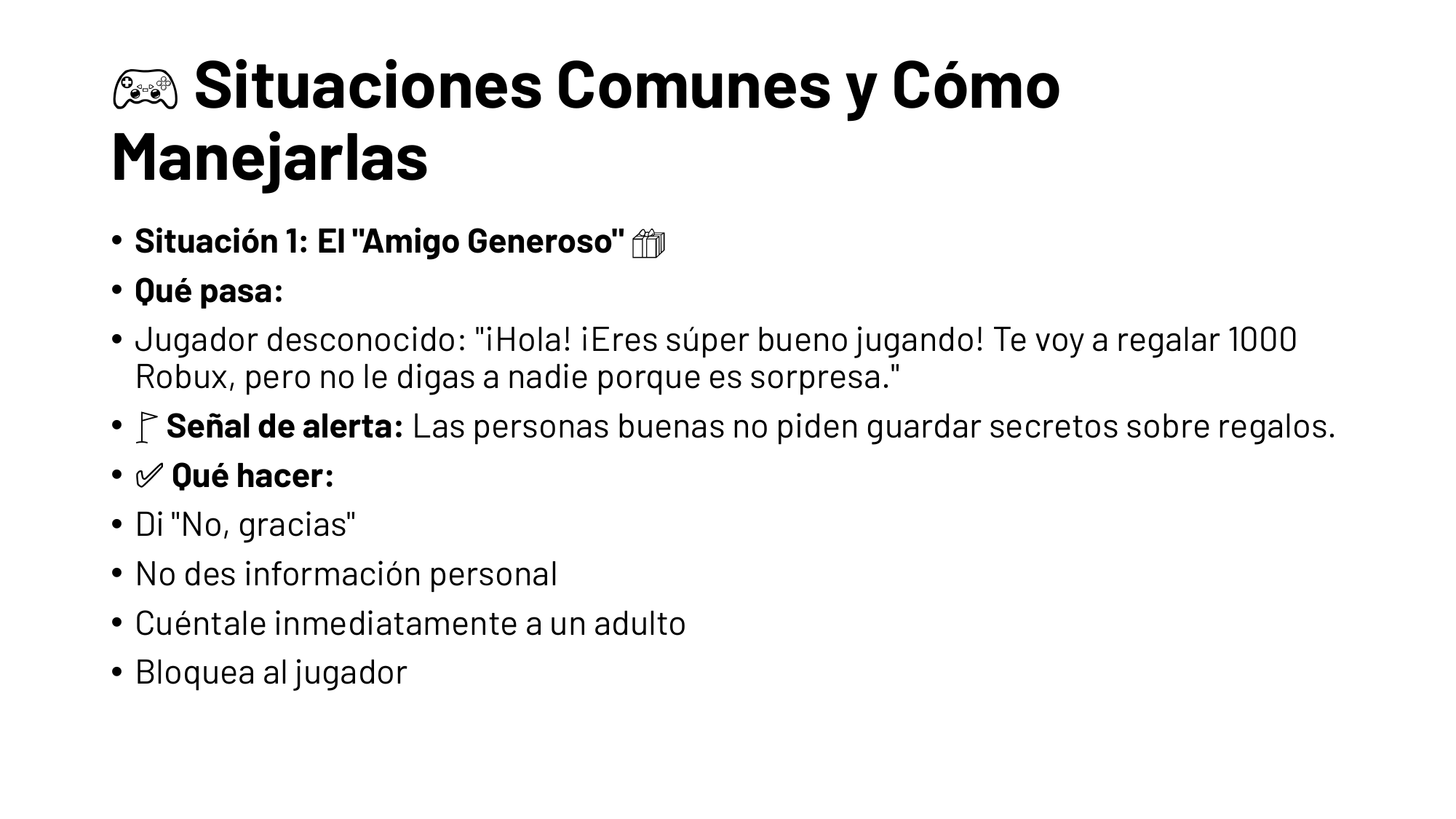

# 🎮 Situaciones Comunes y Cómo Manejarlas
Situación 1: El "Amigo Generoso" 🎁
Qué pasa:
Jugador desconocido: "¡Hola! ¡Eres súper bueno jugando! Te voy a regalar 1000 Robux, pero no le digas a nadie porque es sorpresa."
🚩 Señal de alerta: Las personas buenas no piden guardar secretos sobre regalos.
✅ Qué hacer:
Di "No, gracias"
No des información personal
Cuéntale inmediatamente a un adulto
Bloquea al jugador